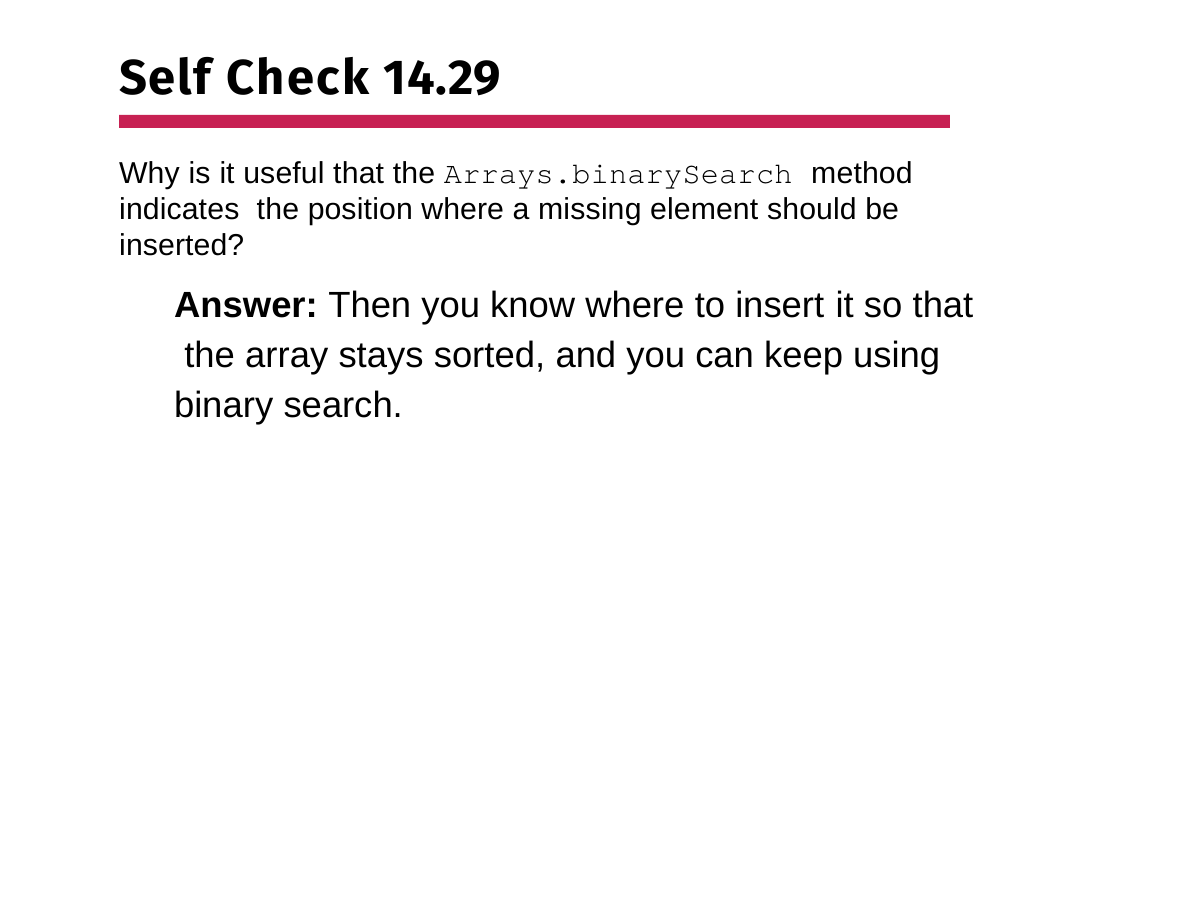

# Self Check 14.29

Why is it useful that the Arrays.binarySearch method indicates  the position where a missing element should be inserted?
Answer: Then you know where to insert it so that  the array stays sorted, and you can keep using  binary search.